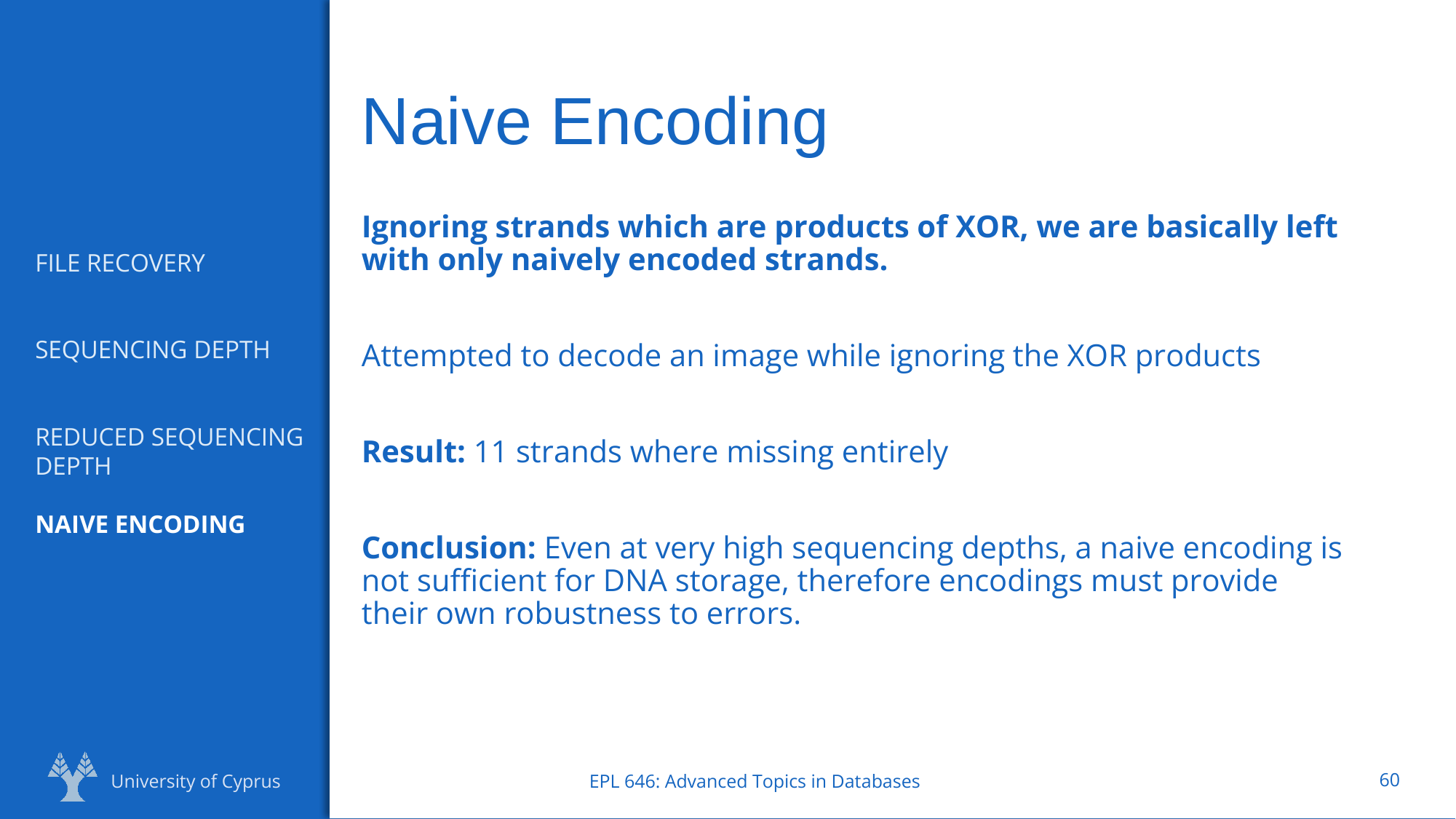

# Naive Encoding
Ignoring strands which are products of XOR, we are basically left with only naively encoded strands.

Attempted to decode an image while ignoring the XOR products

Result: 11 strands where missing entirely

Conclusion: Even at very high sequencing depths, a naive encoding is not sufficient for DNA storage, therefore encodings must provide their own robustness to errors.
FILE RECOVERY

SEQUENCING DEPTH

REDUCED SEQUENCING DEPTH

NAIVE ENCODING
University of Cyprus
EPL 646: Advanced Topics in Databases
60